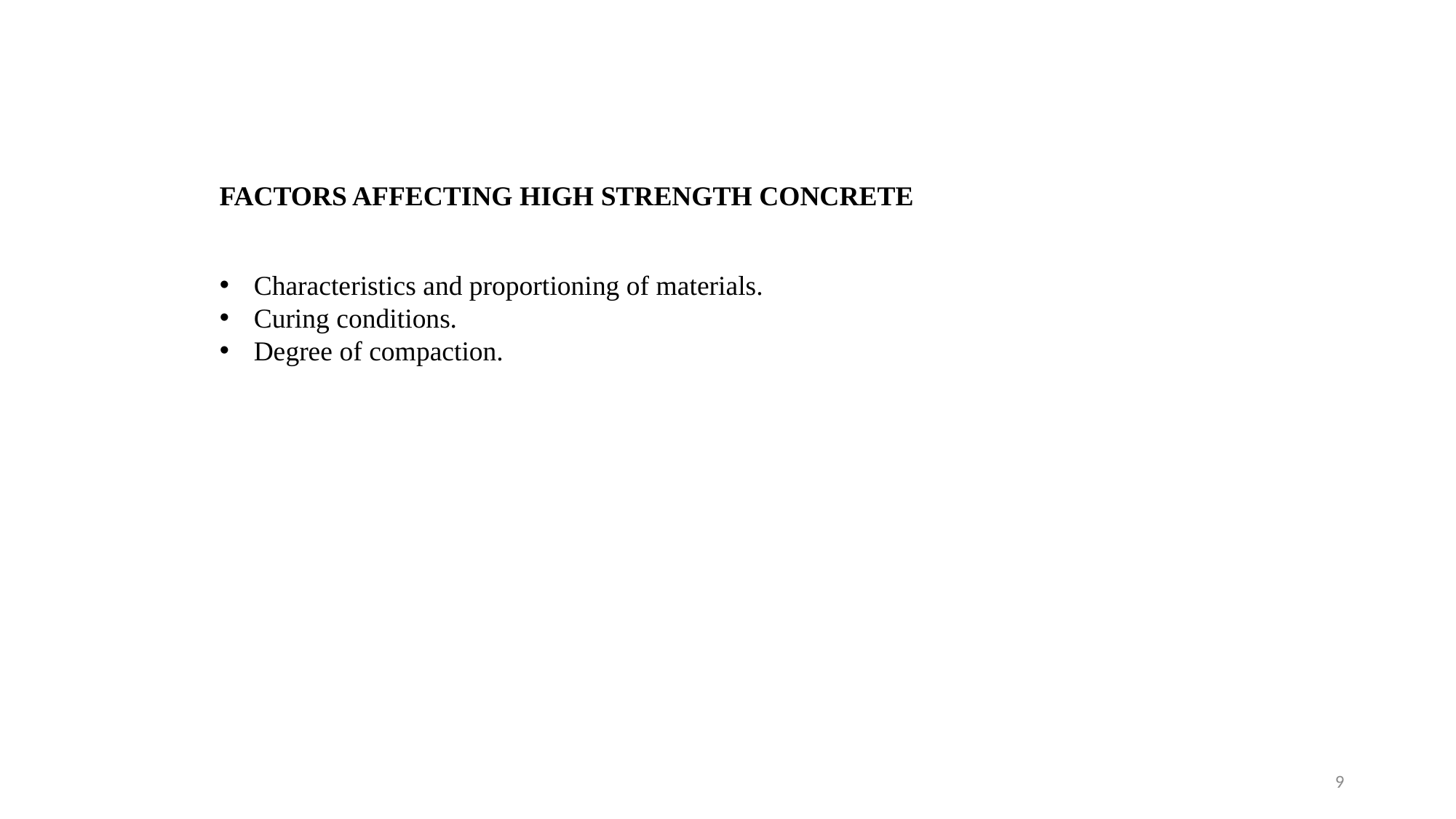

FACTORS AFFECTING HIGH STRENGTH CONCRETE
Characteristics and proportioning of materials.
Curing conditions.
Degree of compaction.

9